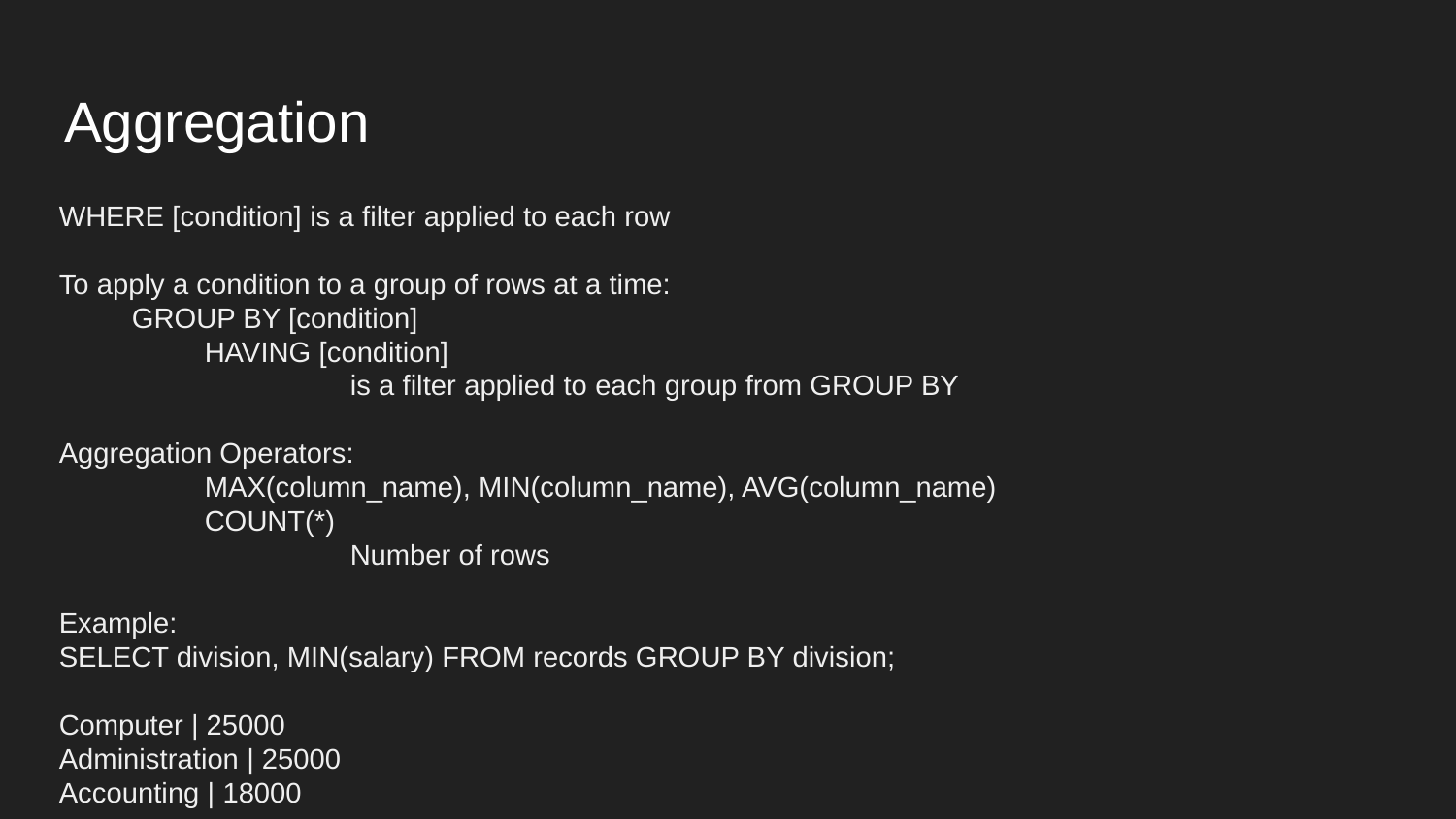

# Aggregation
WHERE [condition] is a filter applied to each row

To apply a condition to a group of rows at a time:
GROUP BY [condition]
	HAVING [condition]
		is a filter applied to each group from GROUP BY

Aggregation Operators:
	MAX(column_name), MIN(column_name), AVG(column_name)
	COUNT(*)
		Number of rows

Example:
SELECT division, MIN(salary) FROM records GROUP BY division;

Computer | 25000
Administration | 25000
Accounting | 18000